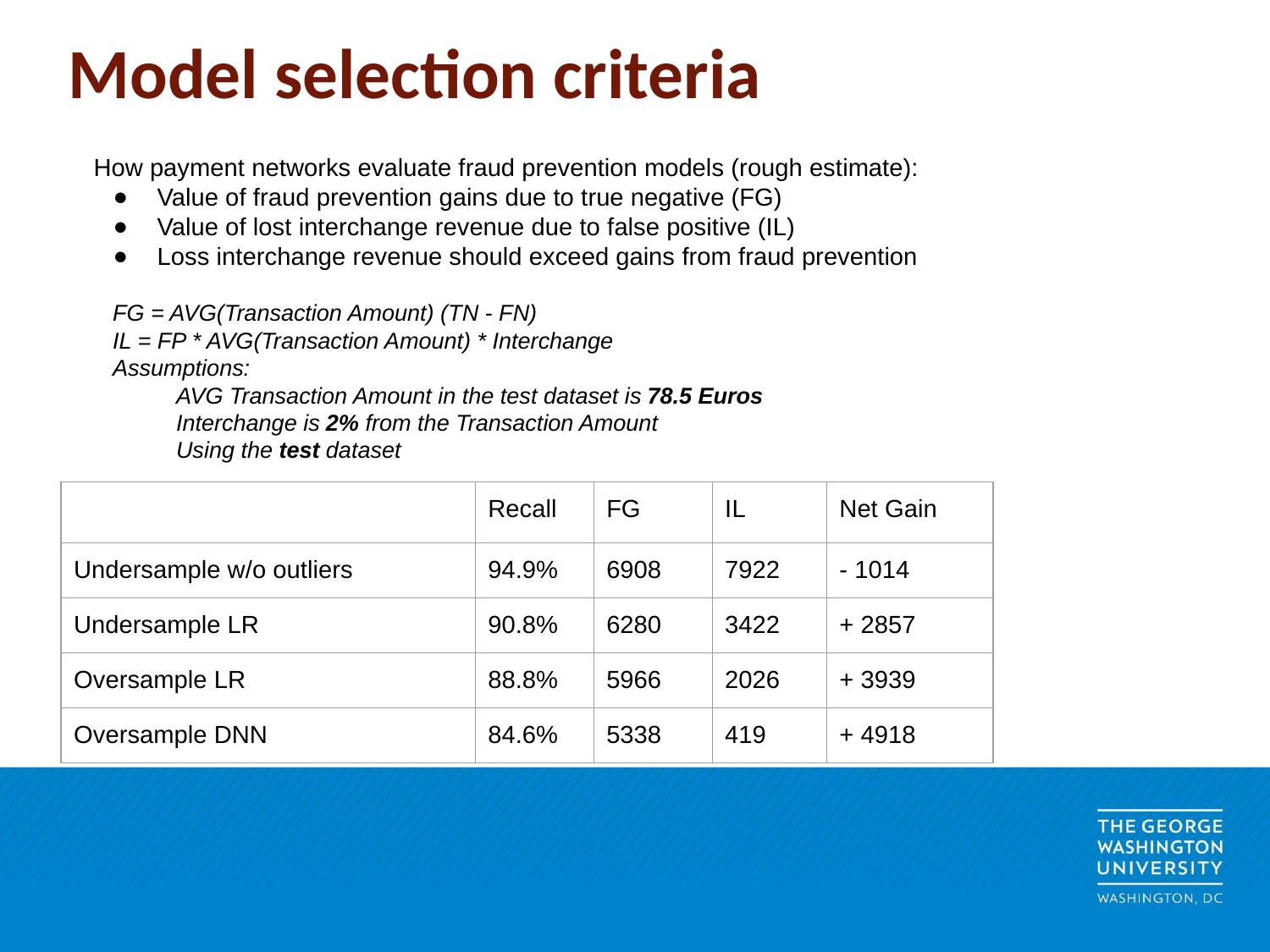

# Model selection criteria

How payment networks evaluate fraud prevention models (rough estimate):
Value of fraud prevention gains due to true negative (FG)
Value of lost interchange revenue due to false positive (IL)
Loss interchange revenue should exceed gains from fraud prevention

FG = AVG(Transaction Amount) (TN - FN)
IL = FP * AVG(Transaction Amount) * Interchange
Assumptions:
AVG Transaction Amount in the test dataset is 78.5 Euros
Interchange is 2% from the Transaction Amount
Using the test dataset
|  | Recall | FG | IL | Net Gain |
| --- | --- | --- | --- | --- |
| Undersample w/o outliers | 94.9% | 6908 | 7922 | - 1014 |
| Undersample LR | 90.8% | 6280 | 3422 | + 2857 |
| Oversample LR | 88.8% | 5966 | 2026 | + 3939 |
| Oversample DNN | 84.6% | 5338 | 419 | + 4918 |